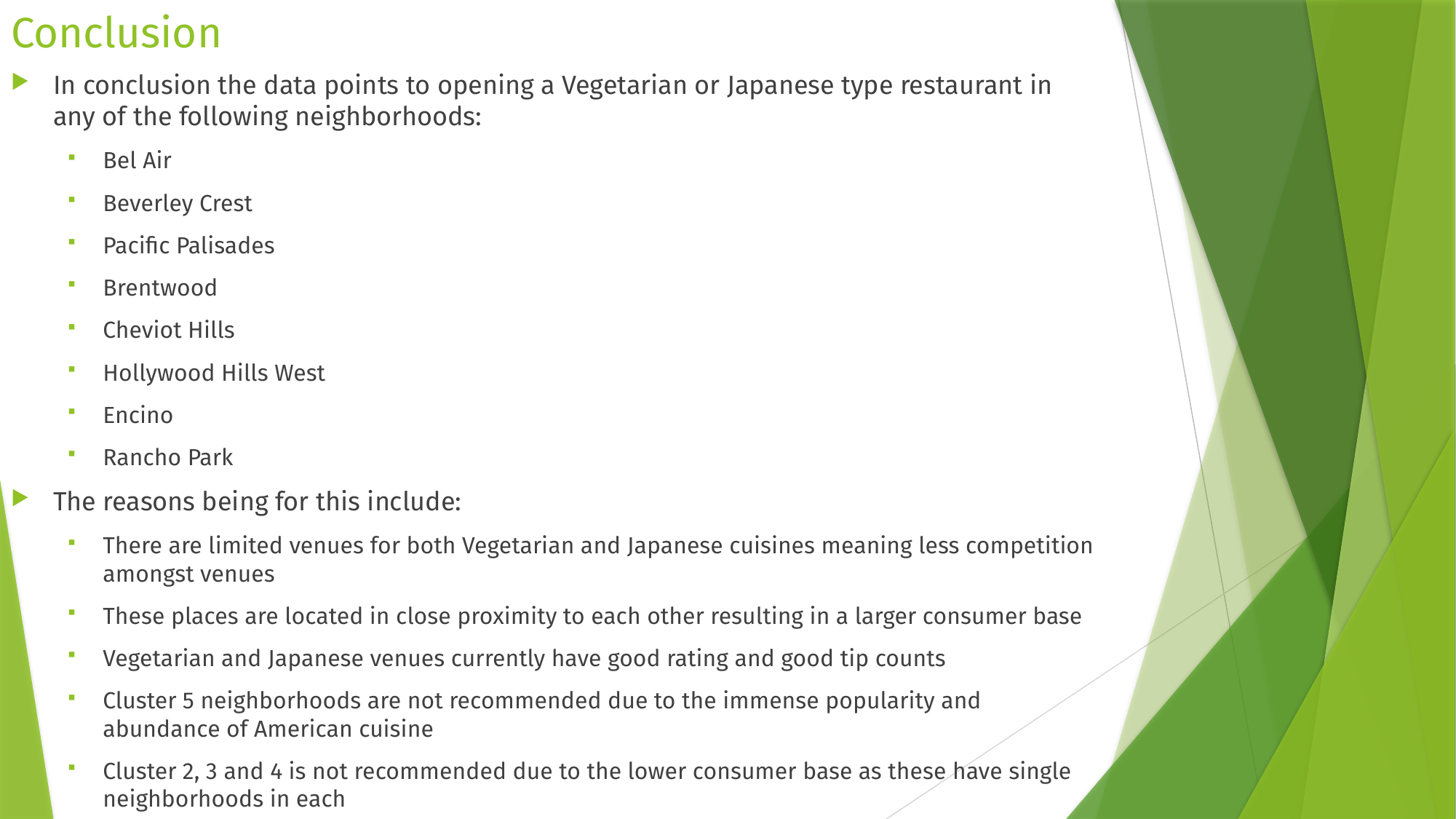

# Conclusion
In conclusion the data points to opening a Vegetarian or Japanese type restaurant in any of the following neighborhoods:
Bel Air
Beverley Crest
Pacific Palisades
Brentwood
Cheviot Hills
Hollywood Hills West
Encino
Rancho Park
The reasons being for this include:
There are limited venues for both Vegetarian and Japanese cuisines meaning less competition amongst venues
These places are located in close proximity to each other resulting in a larger consumer base
Vegetarian and Japanese venues currently have good rating and good tip counts
Cluster 5 neighborhoods are not recommended due to the immense popularity and abundance of American cuisine
Cluster 2, 3 and 4 is not recommended due to the lower consumer base as these have single neighborhoods in each